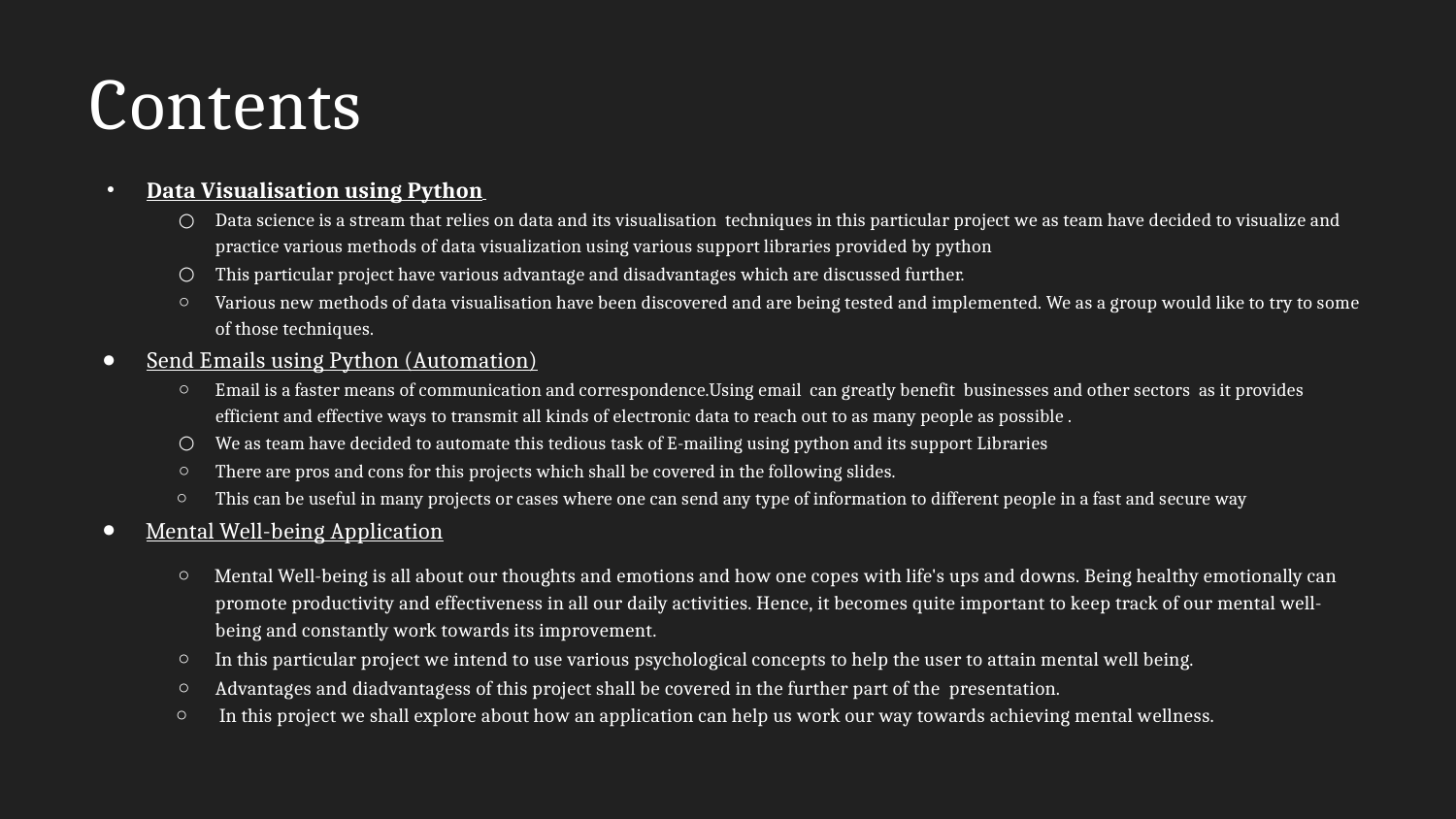

# Contents

Data Visualisation using Python
Data science is a stream that relies on data and its visualisation  techniques in this particular project we as team have decided to visualize and practice various methods of data visualization using various support libraries provided by python
This particular project have various advantage and disadvantages which are discussed further.
Various new methods of data visualisation have been discovered and are being tested and implemented. We as a group would like to try to some of those techniques.
Send Emails using Python (Automation)
Email is a faster means of communication and correspondence.Using email  can greatly benefit  businesses and other sectors  as it provides efficient and effective ways to transmit all kinds of electronic data to reach out to as many people as possible .
We as team have decided to automate this tedious task of E-mailing using python and its support Libraries
There are pros and cons for this projects which shall be covered in the following slides.
This can be useful in many projects or cases where one can send any type of information to different people in a fast and secure way
Mental Well-being Application

Mental Well-being is all about our thoughts and emotions and how one copes with life's ups and downs. Being healthy emotionally can promote productivity and effectiveness in all our daily activities. Hence, it becomes quite important to keep track of our mental well-being and constantly work towards its improvement.
In this particular project we intend to use various psychological concepts to help the user to attain mental well being.
Advantages and diadvantagess of this project shall be covered in the further part of the  presentation.
 In this project we shall explore about how an application can help us work our way towards achieving mental wellness.